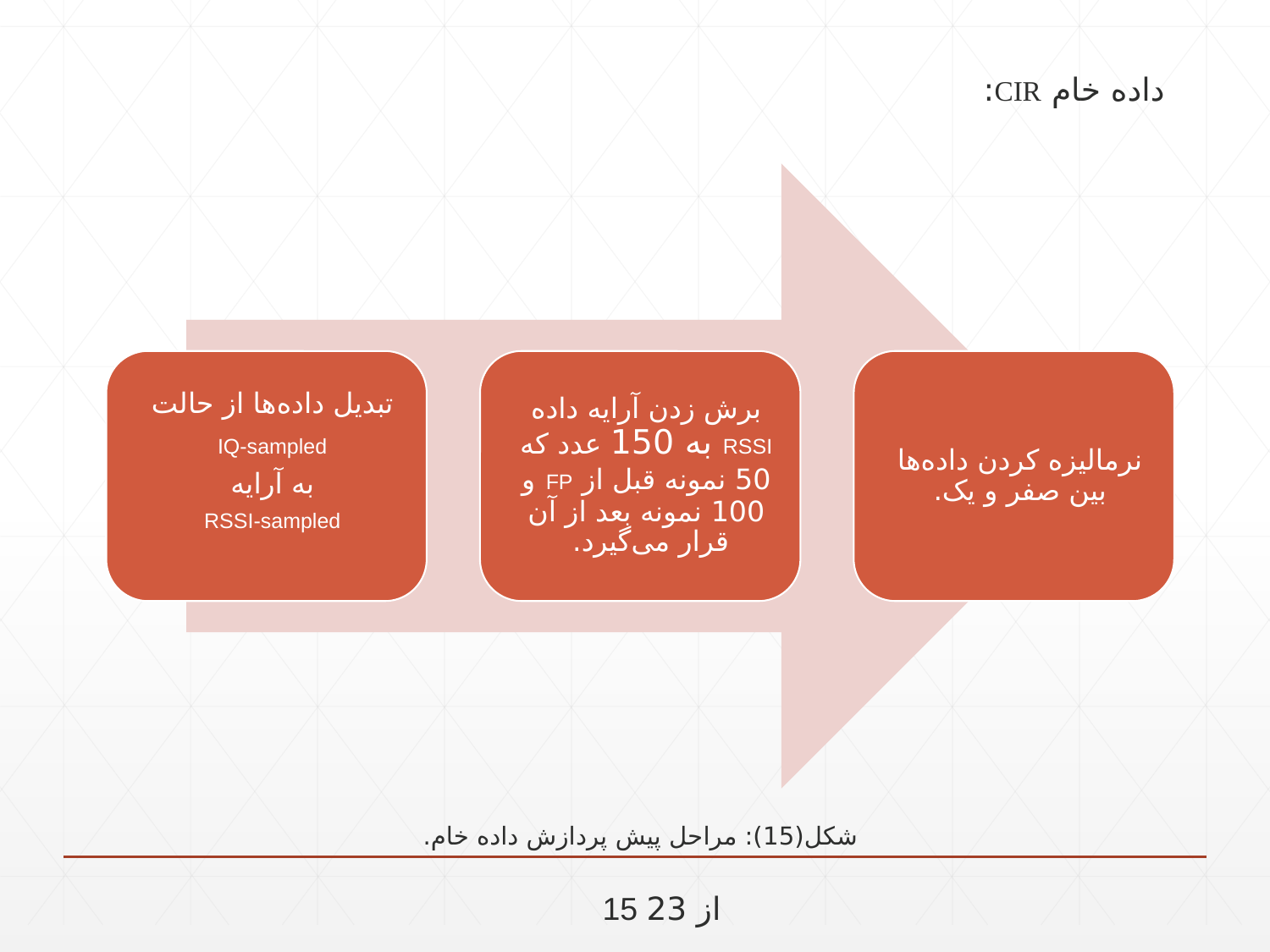

داده خام CIR:
تبدیل داده‎‌ها از حالت
 IQ-sampled
به آرایه
RSSI-sampled

برش زدن آرایه داده RSSI به 150 عدد که 50 نمونه قبل از FP و 100 نمونه بعد از آن قرار می‌گیرد.
نرمالیزه کردن داده‌ها بین صفر و یک.
شکل(15): مراحل پیش پردازش داده خام.
15 از 23